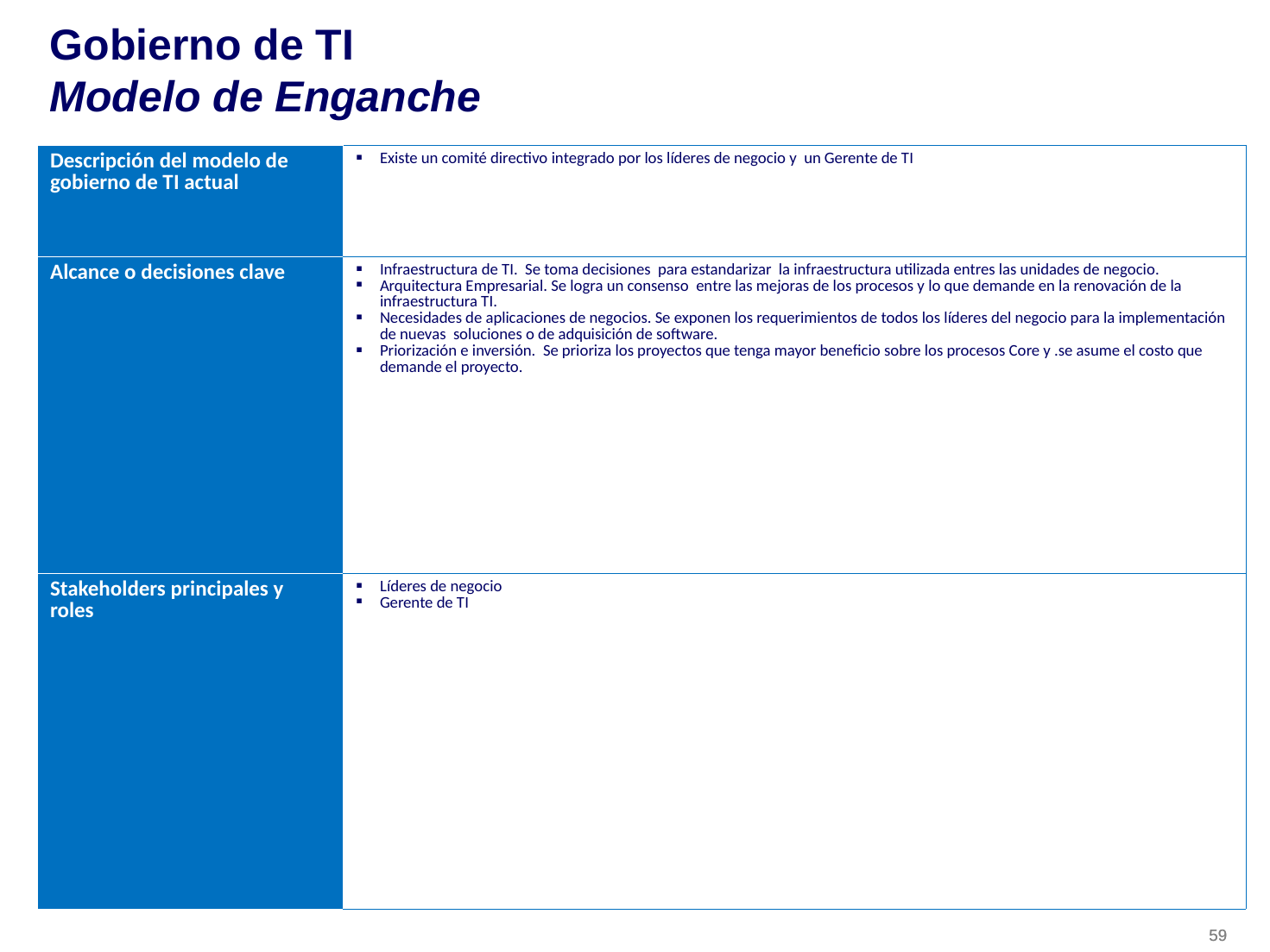

# Gobierno de TI Modelo de Enganche
| Descripción del modelo de gobierno de TI actual | Existe un comité directivo integrado por los líderes de negocio y un Gerente de TI |
| --- | --- |
| Alcance o decisiones clave | Infraestructura de TI. Se toma decisiones para estandarizar la infraestructura utilizada entres las unidades de negocio. Arquitectura Empresarial. Se logra un consenso entre las mejoras de los procesos y lo que demande en la renovación de la infraestructura TI. Necesidades de aplicaciones de negocios. Se exponen los requerimientos de todos los líderes del negocio para la implementación de nuevas soluciones o de adquisición de software. Priorización e inversión. Se prioriza los proyectos que tenga mayor beneficio sobre los procesos Core y .se asume el costo que demande el proyecto. |
| Stakeholders principales y roles | Líderes de negocio Gerente de TI |